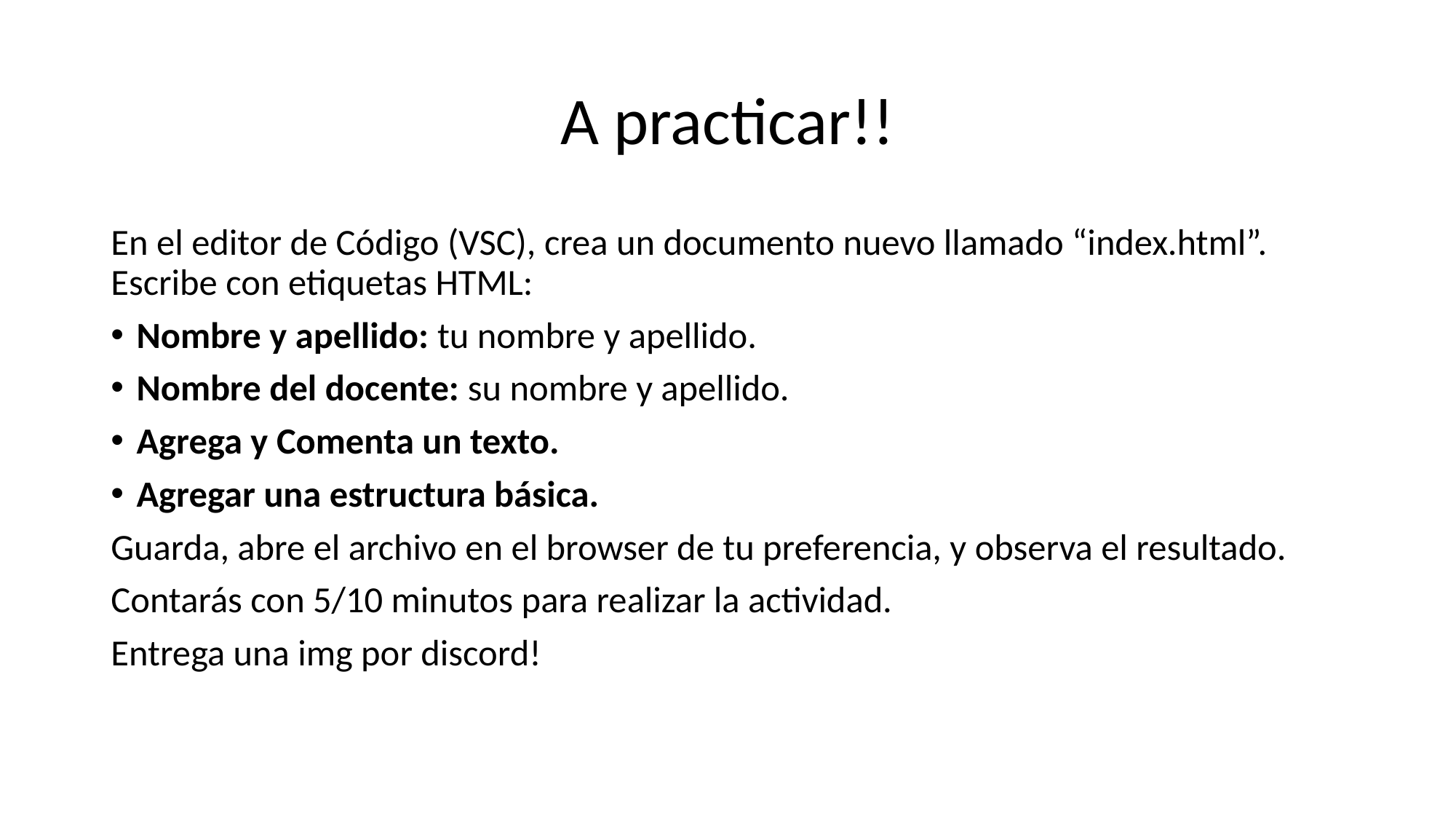

# A practicar!!
En el editor de Código (VSC), crea un documento nuevo llamado “index.html”. Escribe con etiquetas HTML:
Nombre y apellido: tu nombre y apellido.
Nombre del docente: su nombre y apellido.
Agrega y Comenta un texto.
Agregar una estructura básica.
Guarda, abre el archivo en el browser de tu preferencia, y observa el resultado.
Contarás con 5/10 minutos para realizar la actividad.
Entrega una img por discord!